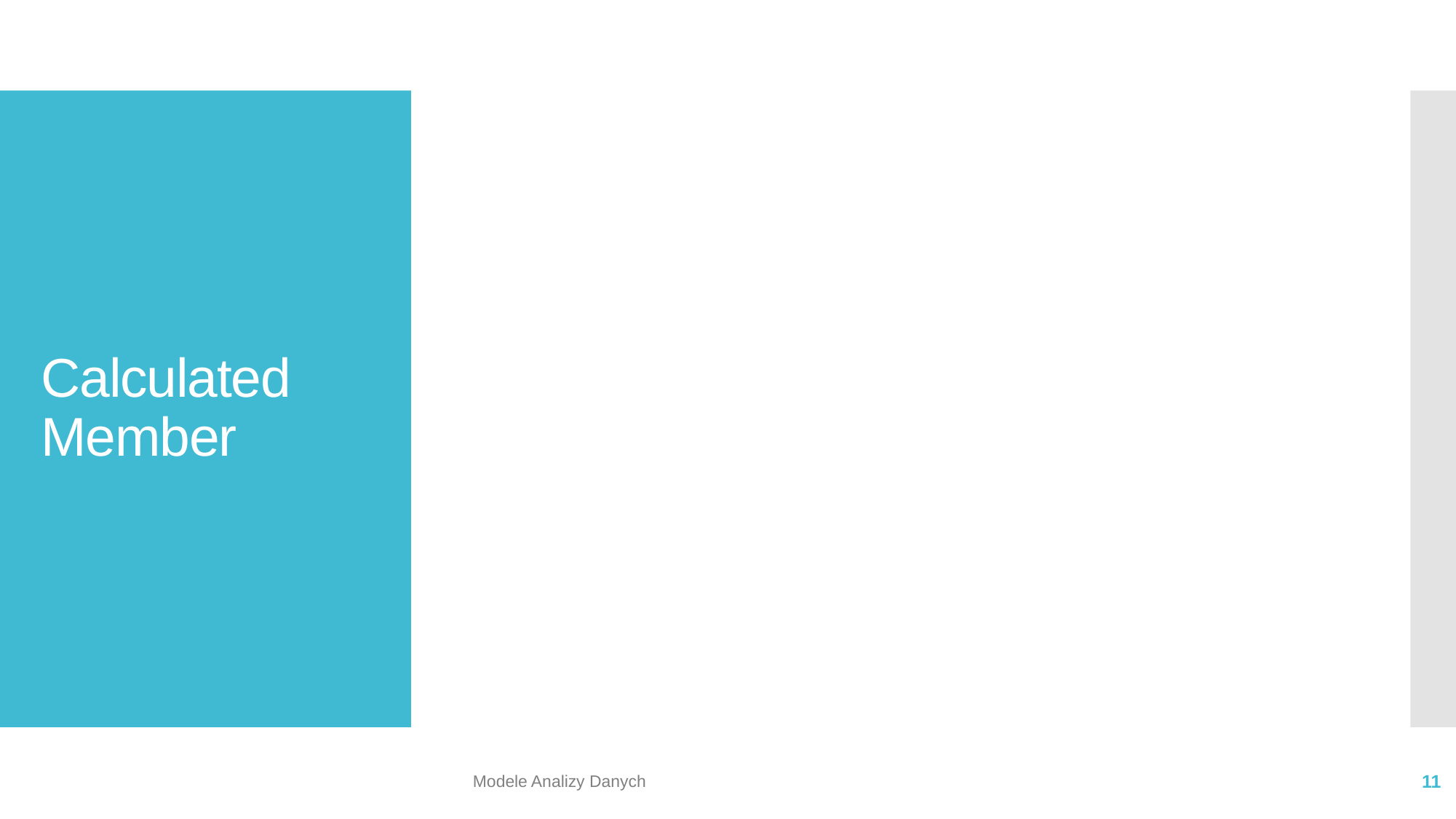

# Calculated Member
Modele Analizy Danych
11